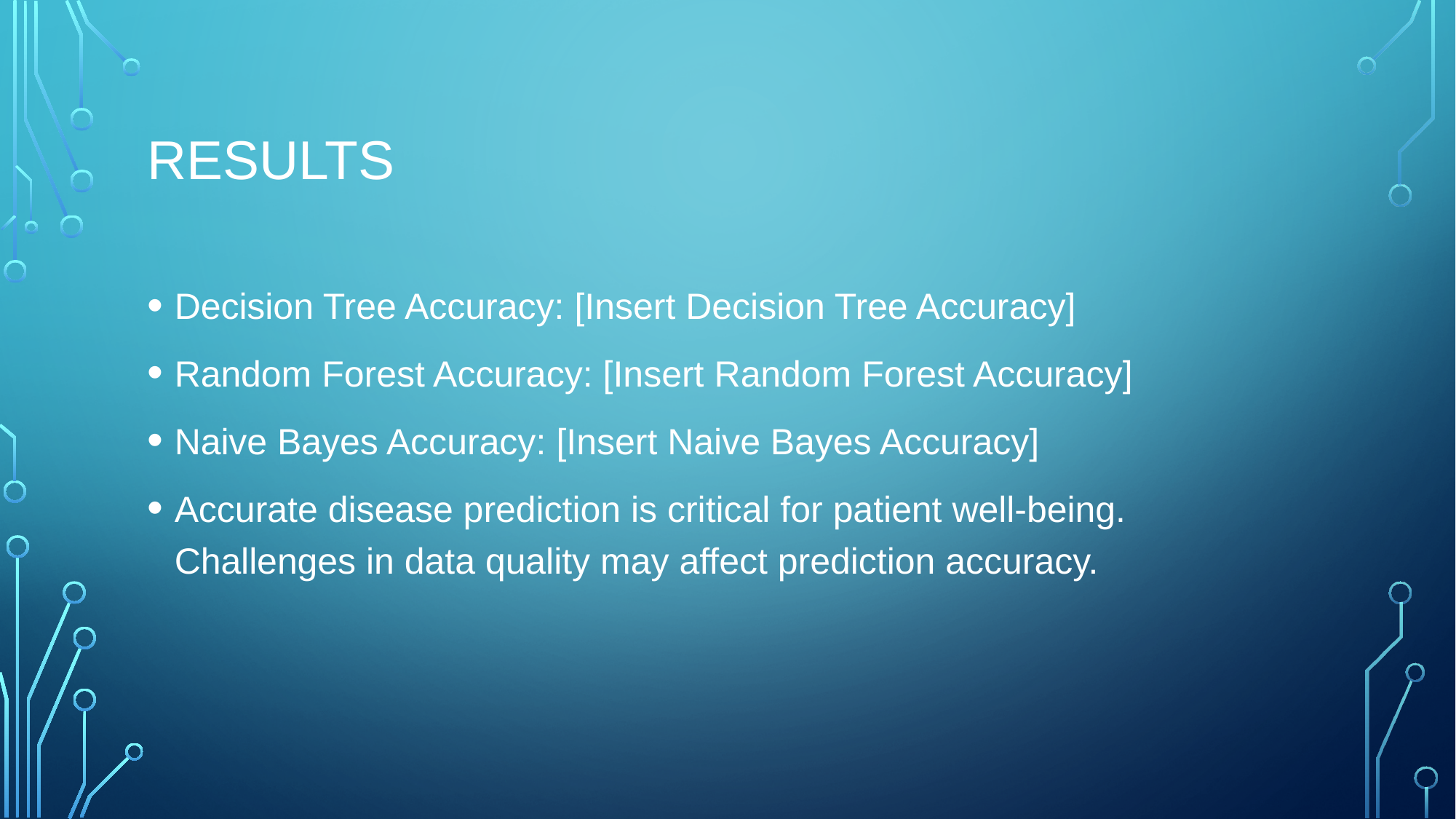

# Results
Decision Tree Accuracy: [Insert Decision Tree Accuracy]
Random Forest Accuracy: [Insert Random Forest Accuracy]
Naive Bayes Accuracy: [Insert Naive Bayes Accuracy]
Accurate disease prediction is critical for patient well-being. Challenges in data quality may affect prediction accuracy.